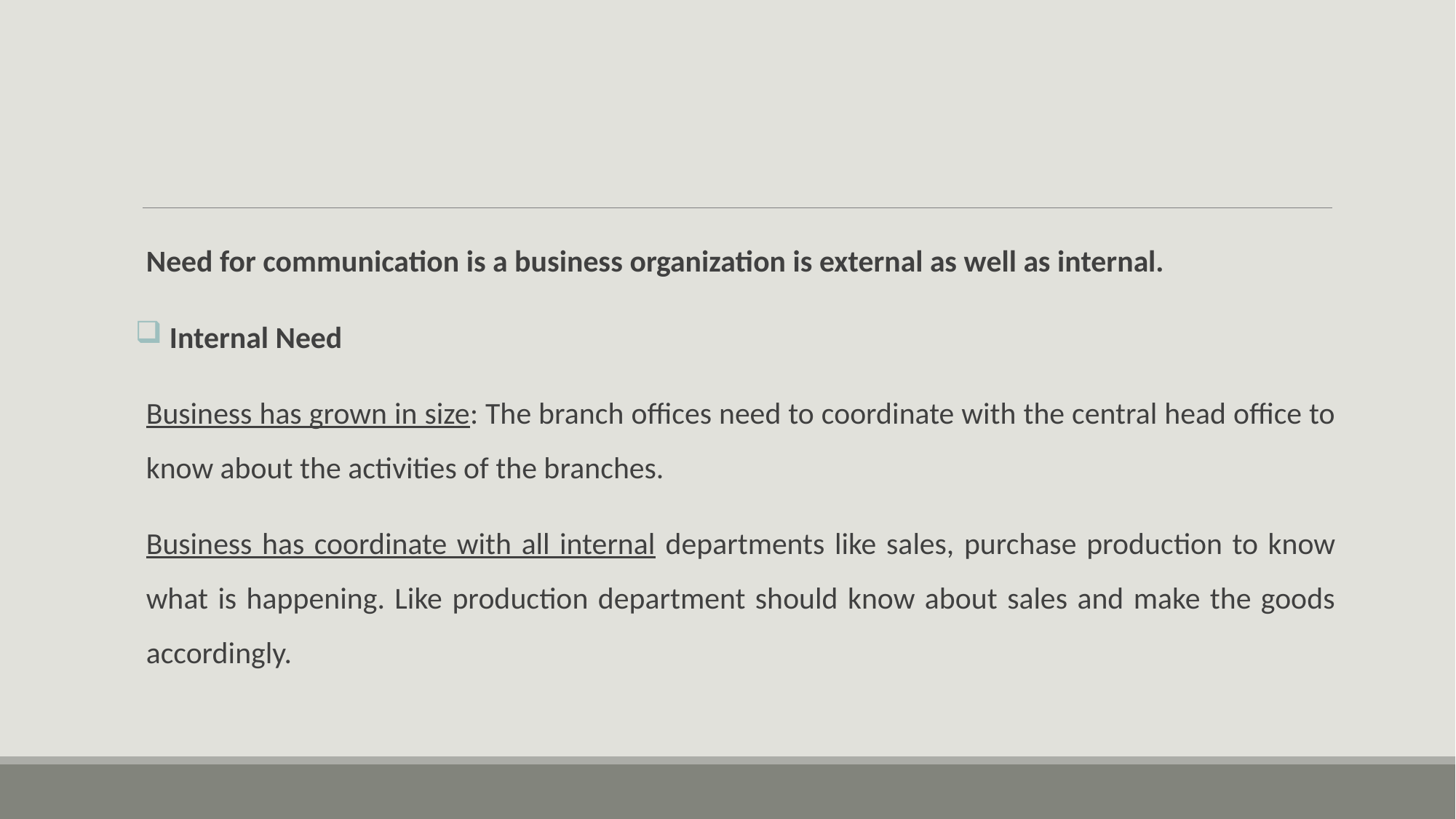

Need for communication is a business organization is external as well as internal.
 Internal Need
Business has grown in size: The branch offices need to coordinate with the central head office to know about the activities of the branches.
Business has coordinate with all internal departments like sales, purchase production to know what is happening. Like production department should know about sales and make the goods accordingly.